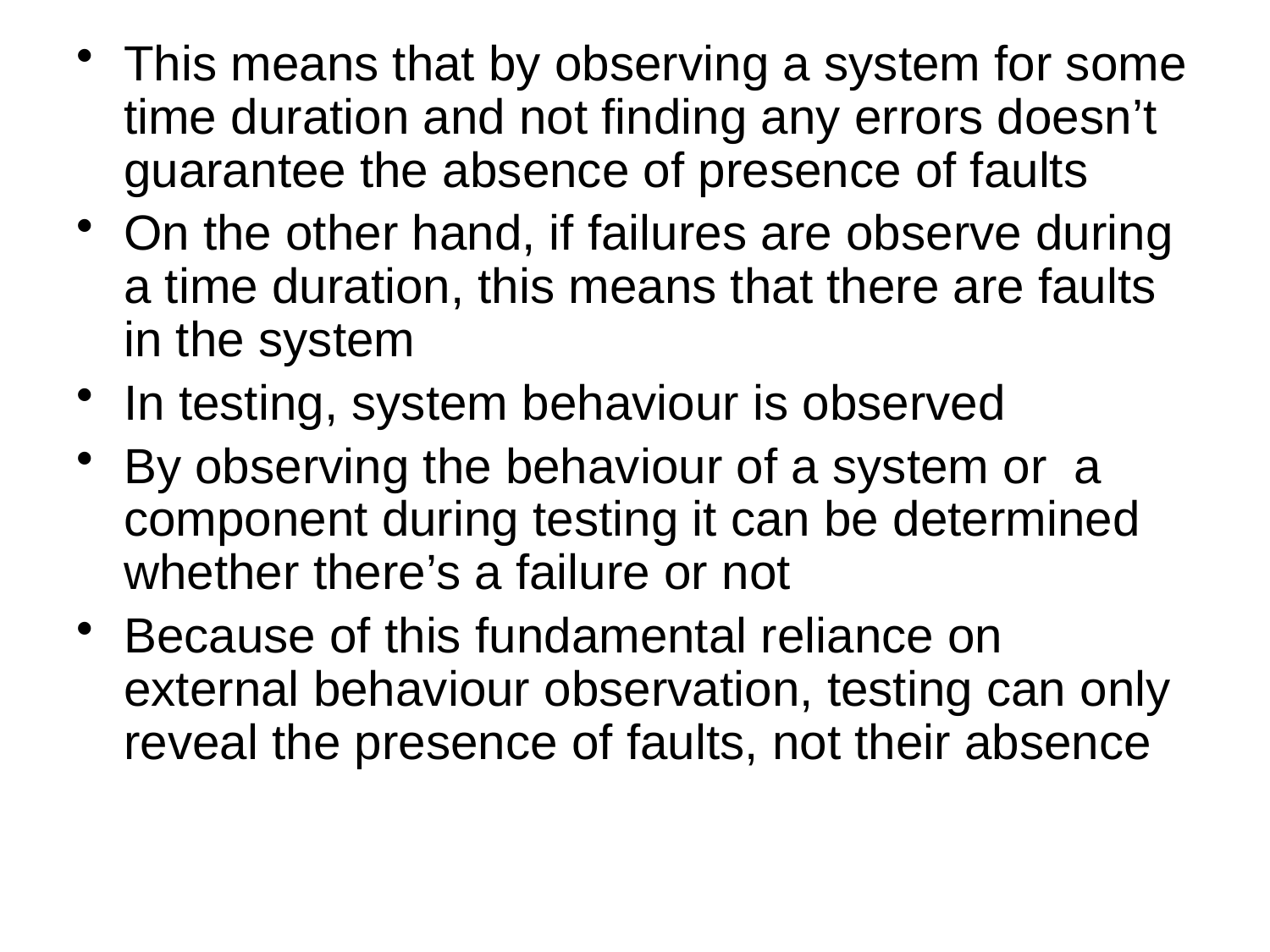

This means that by observing a system for some time duration and not finding any errors doesn’t guarantee the absence of presence of faults
On the other hand, if failures are observe during a time duration, this means that there are faults in the system
In testing, system behaviour is observed
By observing the behaviour of a system or  a component during testing it can be determined whether there’s a failure or not
Because of this fundamental reliance on external behaviour observation, testing can only reveal the presence of faults, not their absence